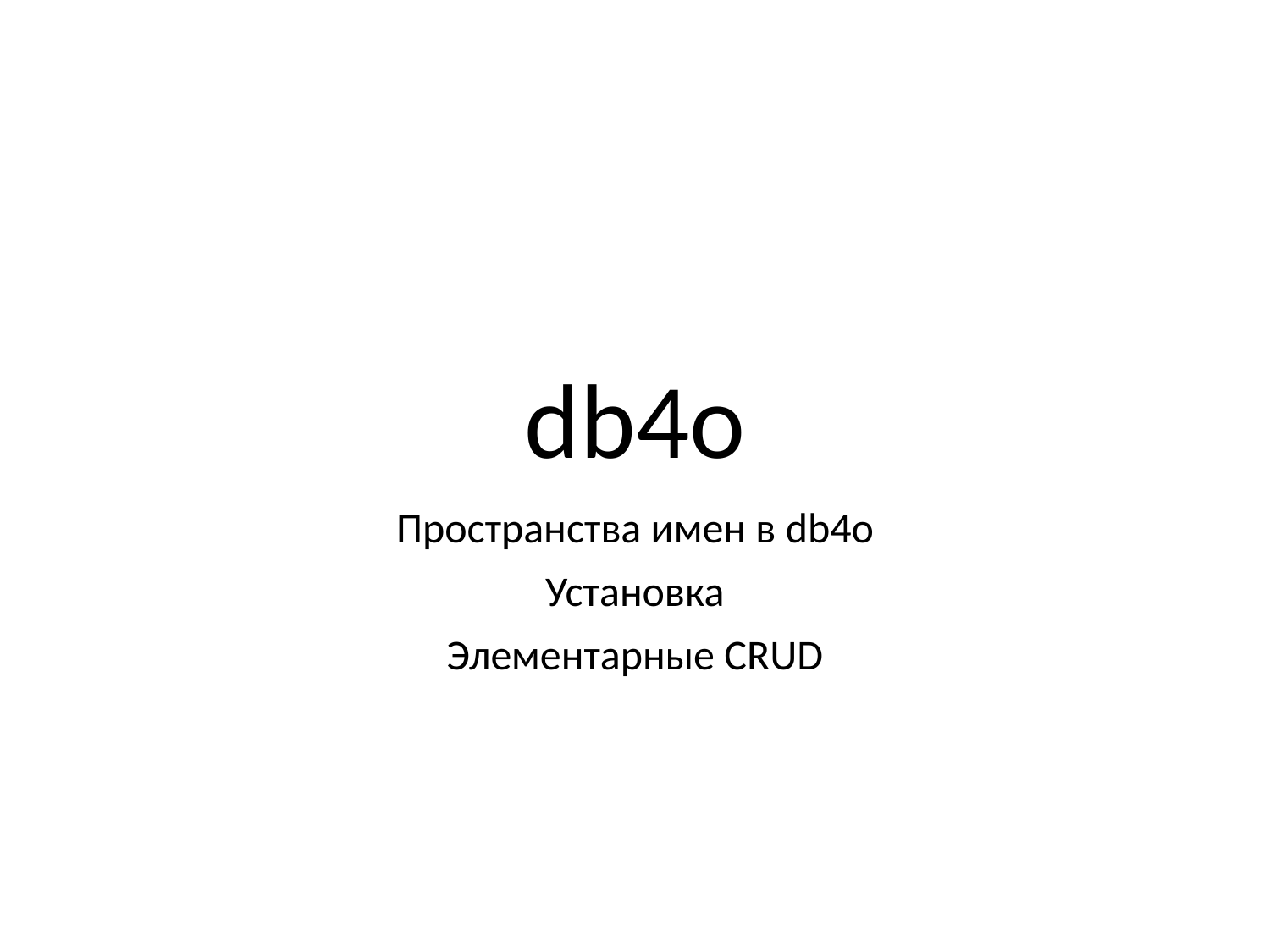

# db4o
Пространства имен в db4o
Установка
Элементарные CRUD